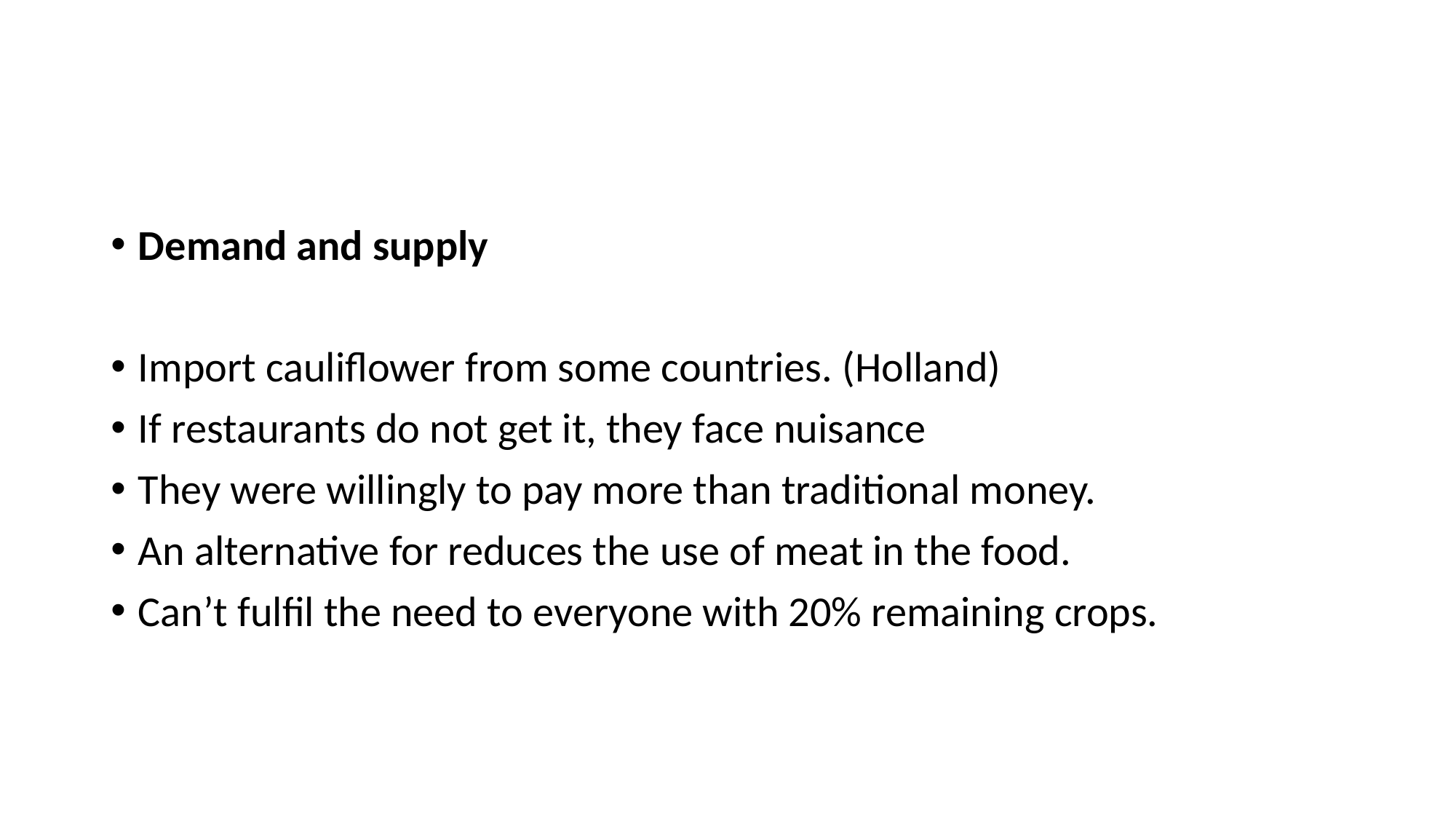

#
Demand and supply

Import cauliflower from some countries. (Holland)
If restaurants do not get it, they face nuisance
They were willingly to pay more than traditional money.
An alternative for reduces the use of meat in the food.
Can’t fulfil the need to everyone with 20% remaining crops.